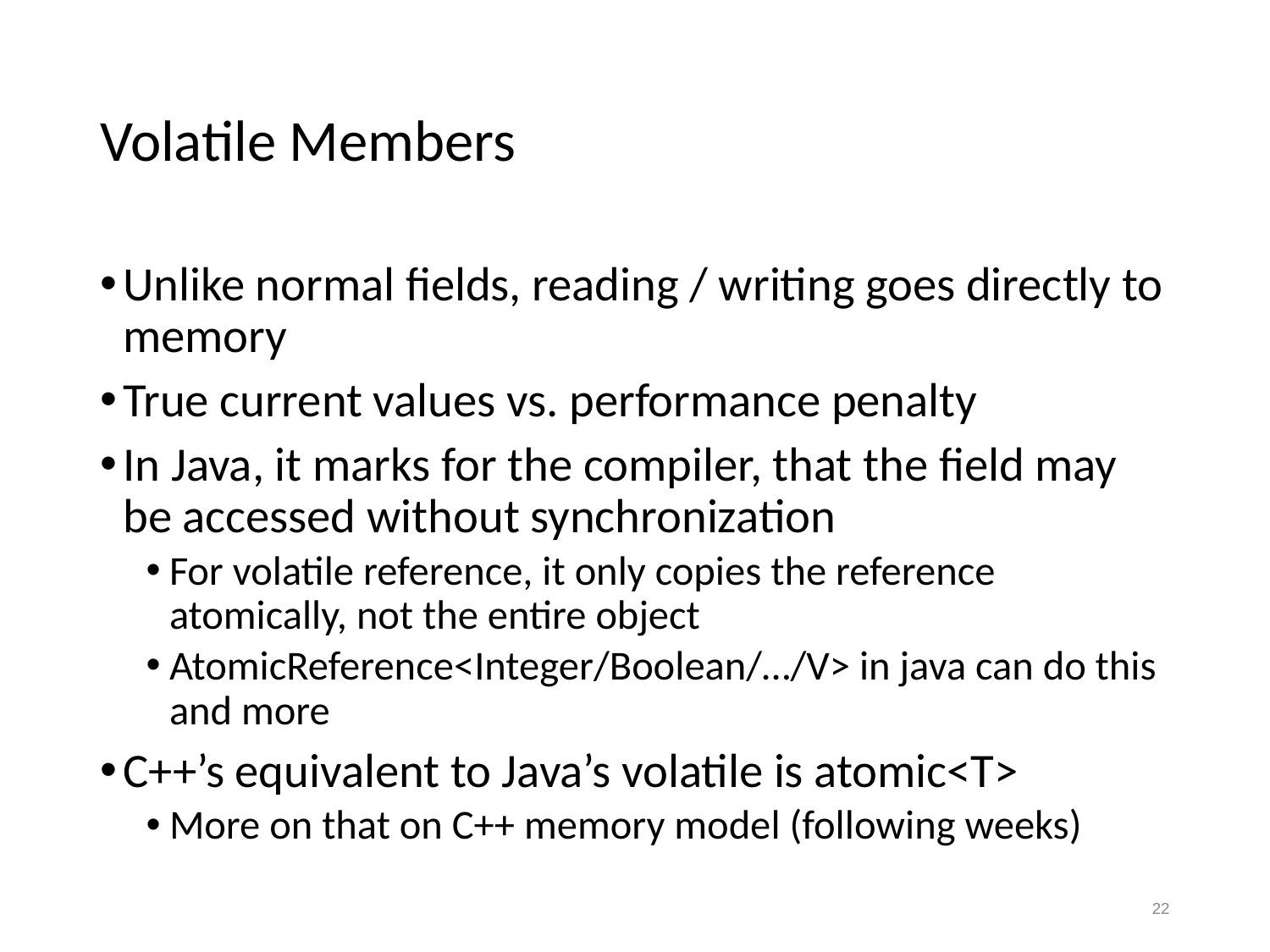

# Volatile Members
Unlike normal fields, reading / writing goes directly to memory
True current values vs. performance penalty
In Java, it marks for the compiler, that the field may be accessed without synchronization
For volatile reference, it only copies the reference atomically, not the entire object
AtomicReference<Integer/Boolean/…/V> in java can do this and more
C++’s equivalent to Java’s volatile is atomic<T>
More on that on C++ memory model (following weeks)
22